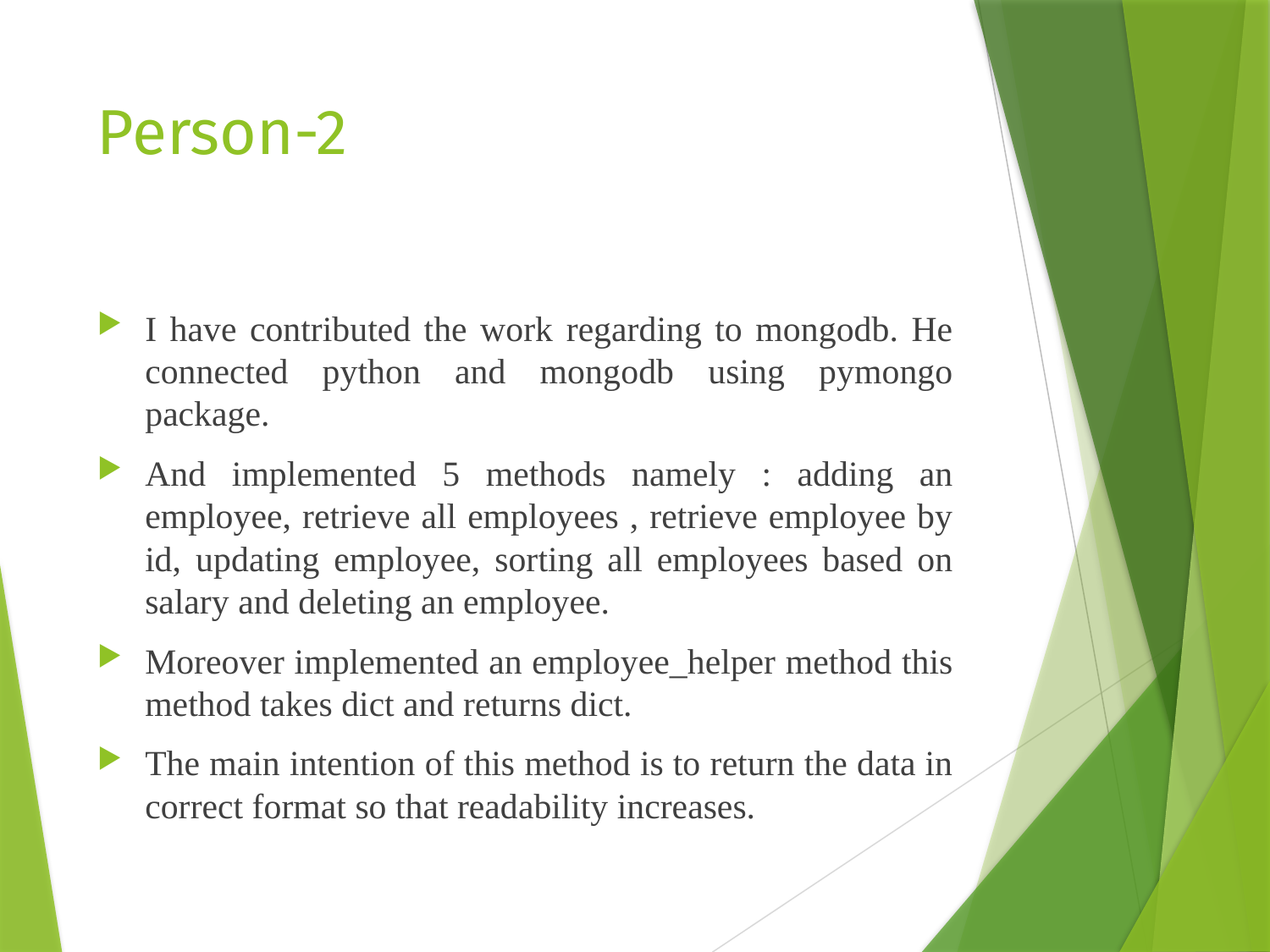

# Person-2
I have contributed the work regarding to mongodb. He connected python and mongodb using pymongo package.
And implemented 5 methods namely : adding an employee, retrieve all employees , retrieve employee by id, updating employee, sorting all employees based on salary and deleting an employee.
Moreover implemented an employee_helper method this method takes dict and returns dict.
The main intention of this method is to return the data in correct format so that readability increases.